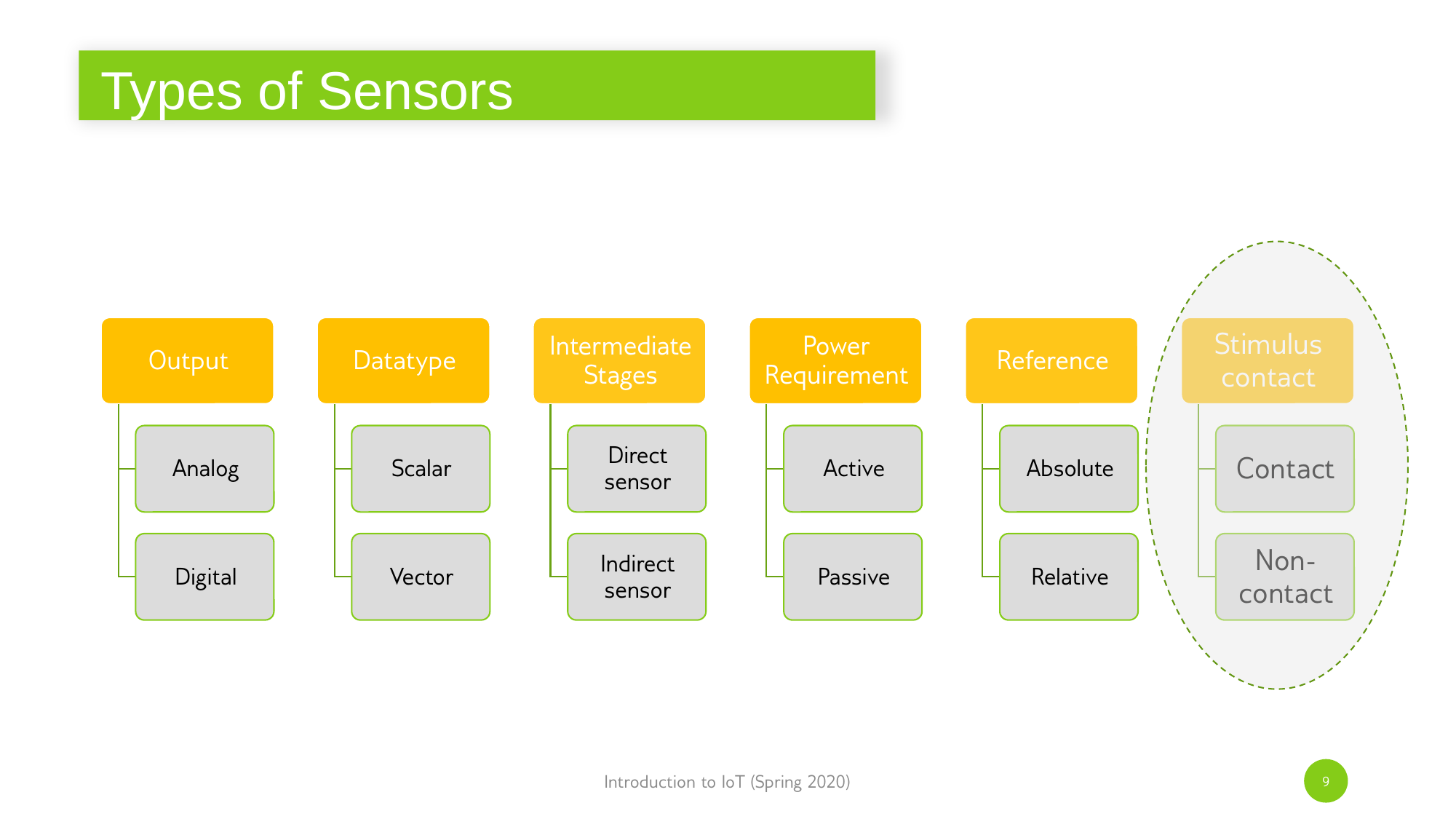

# Types of Sensors
Output
Analog
Digital
Datatype
Scalar
Vector
Intermediate Stages
Direct sensor
Indirect sensor
Power Requirement
Active
Passive
Reference
Absolute
Relative
Stimulus contact
Contact
Non-contact

Introduction to IoT (Spring 2020)
9